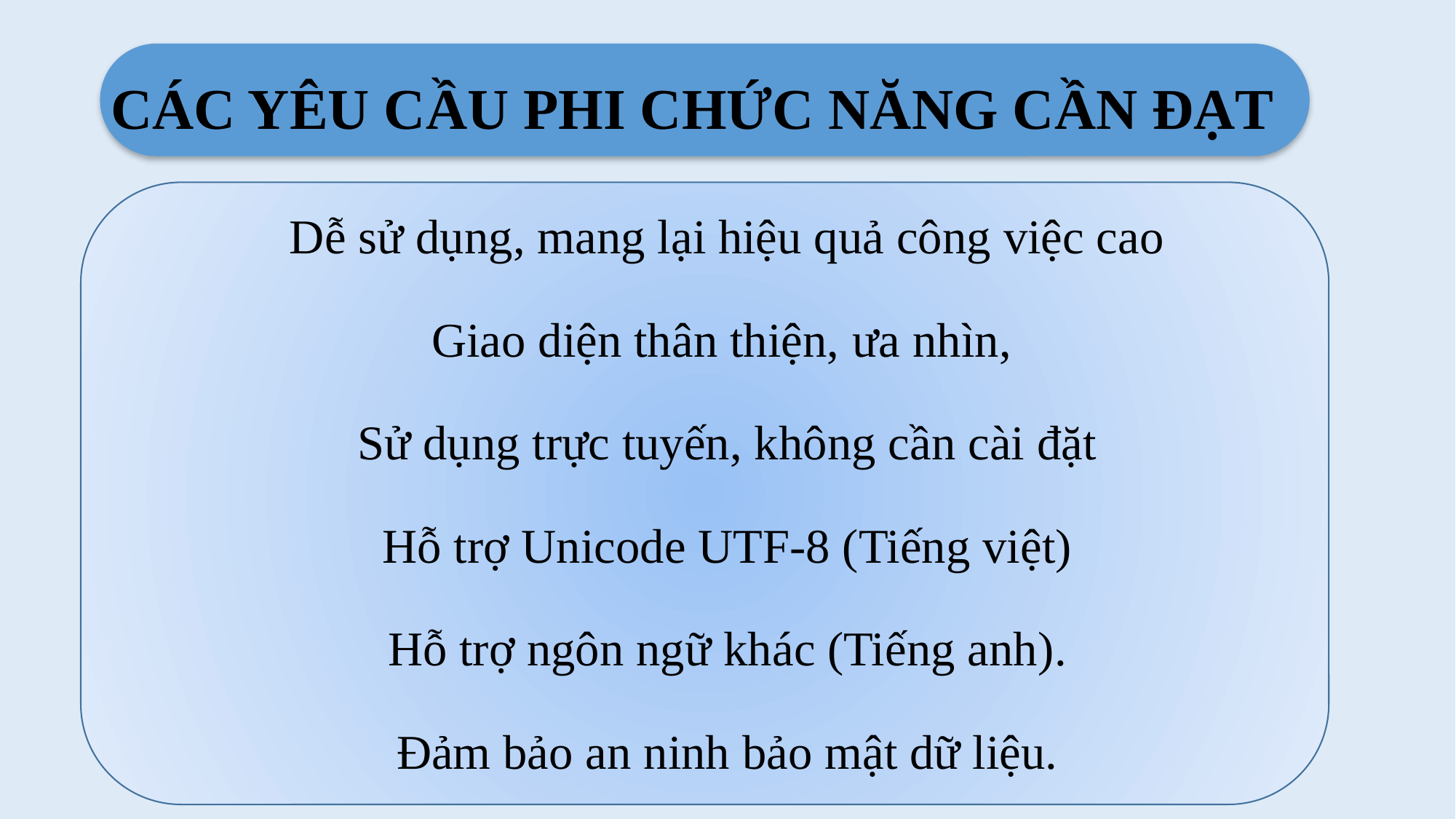

# CÁC YÊU CẦU PHI CHỨC NĂNG CẦN ĐẠT

Dễ sử dụng, mang lại hiệu quả công việc cao
Giao diện thân thiện, ưa nhìn,
Sử dụng trực tuyến, không cần cài đặt
Hỗ trợ Unicode UTF-8 (Tiếng việt)
Hỗ trợ ngôn ngữ khác (Tiếng anh).
Đảm bảo an ninh bảo mật dữ liệu.